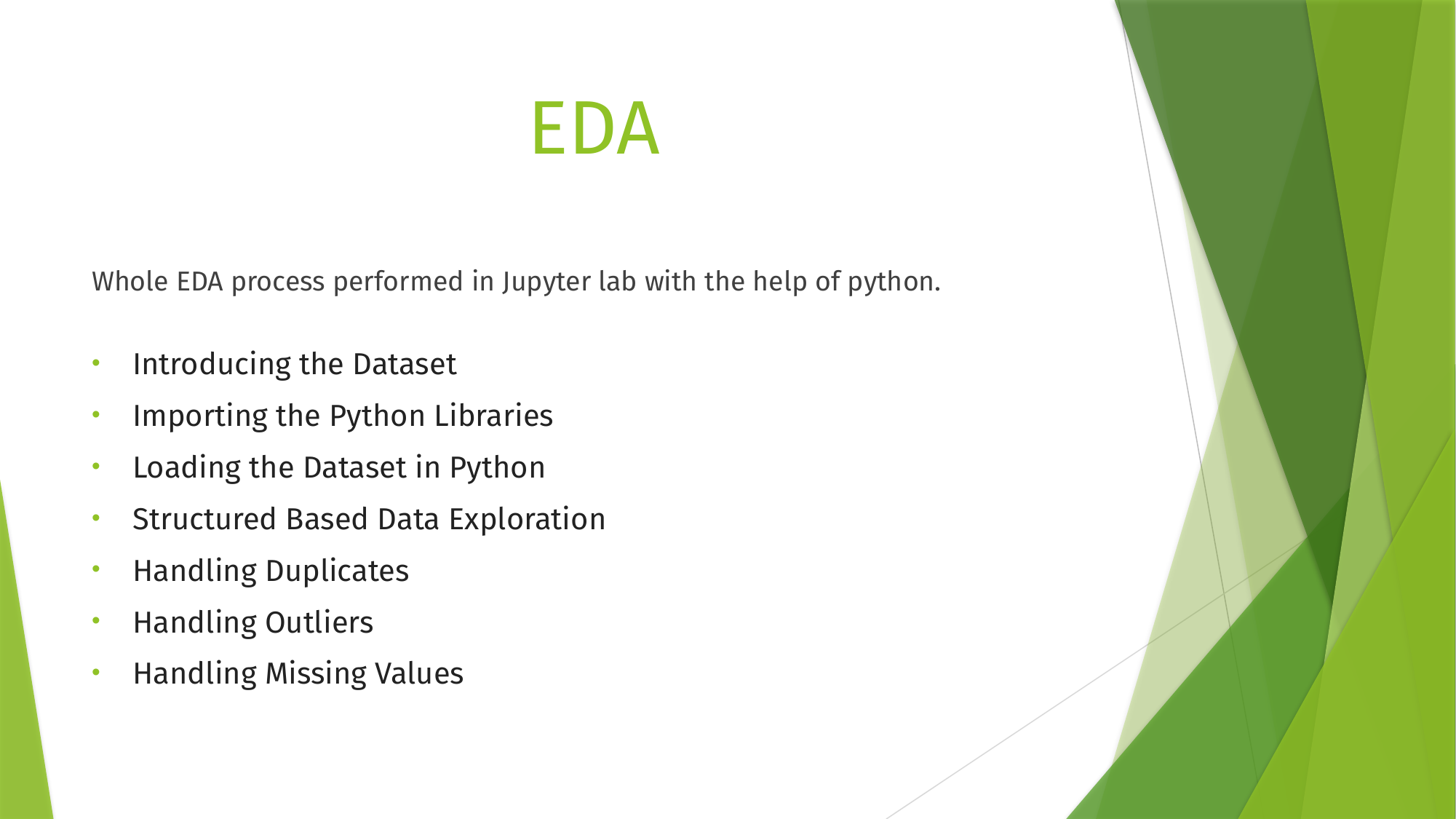

# EDA
Whole EDA process performed in Jupyter lab with the help of python.
Introducing the Dataset
Importing the Python Libraries
Loading the Dataset in Python
Structured Based Data Exploration
Handling Duplicates
Handling Outliers
Handling Missing Values